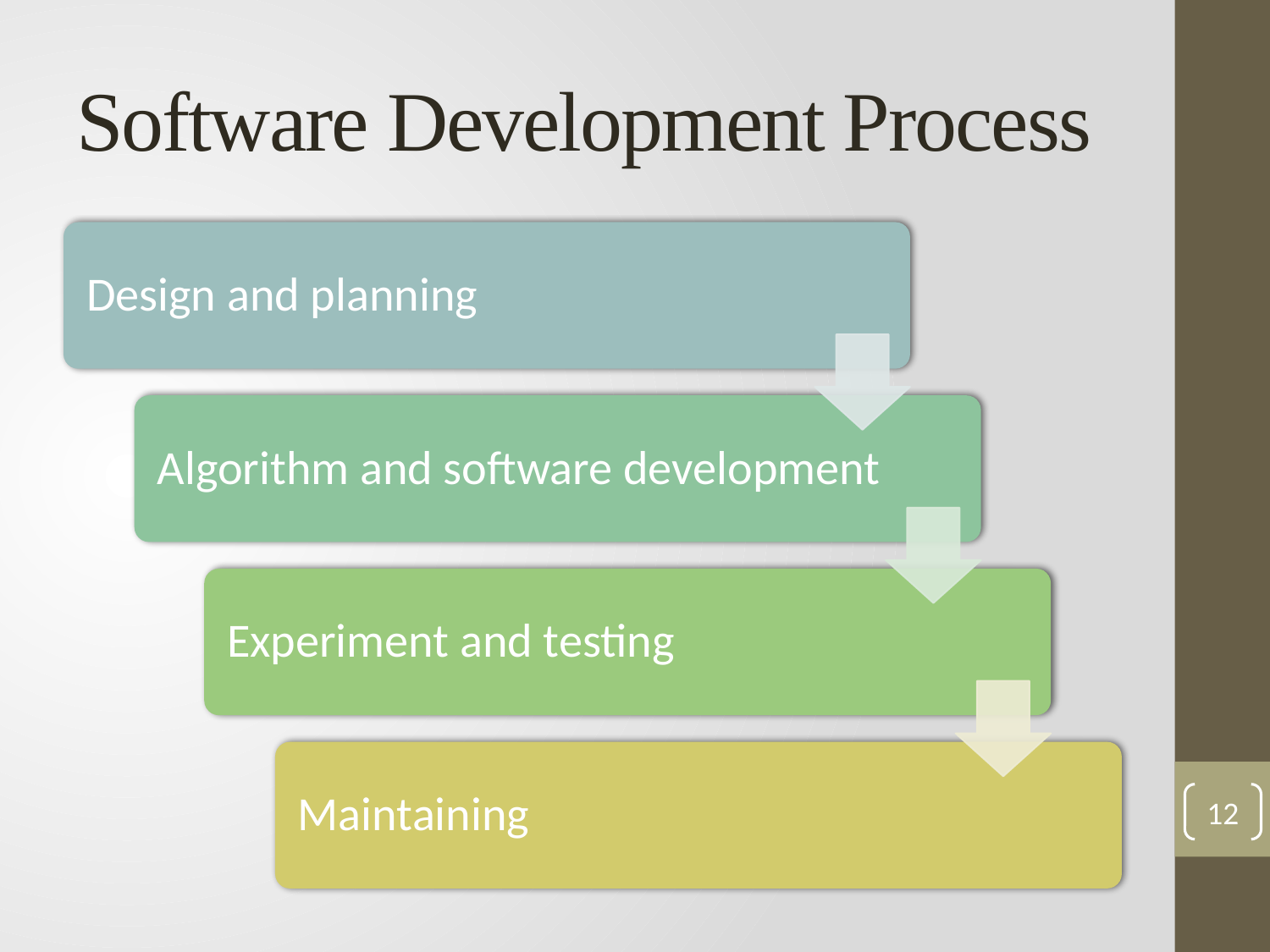

# Software Development Process
Design and planning
Algorithm and software development
Experiment and testing
Maintaining

12